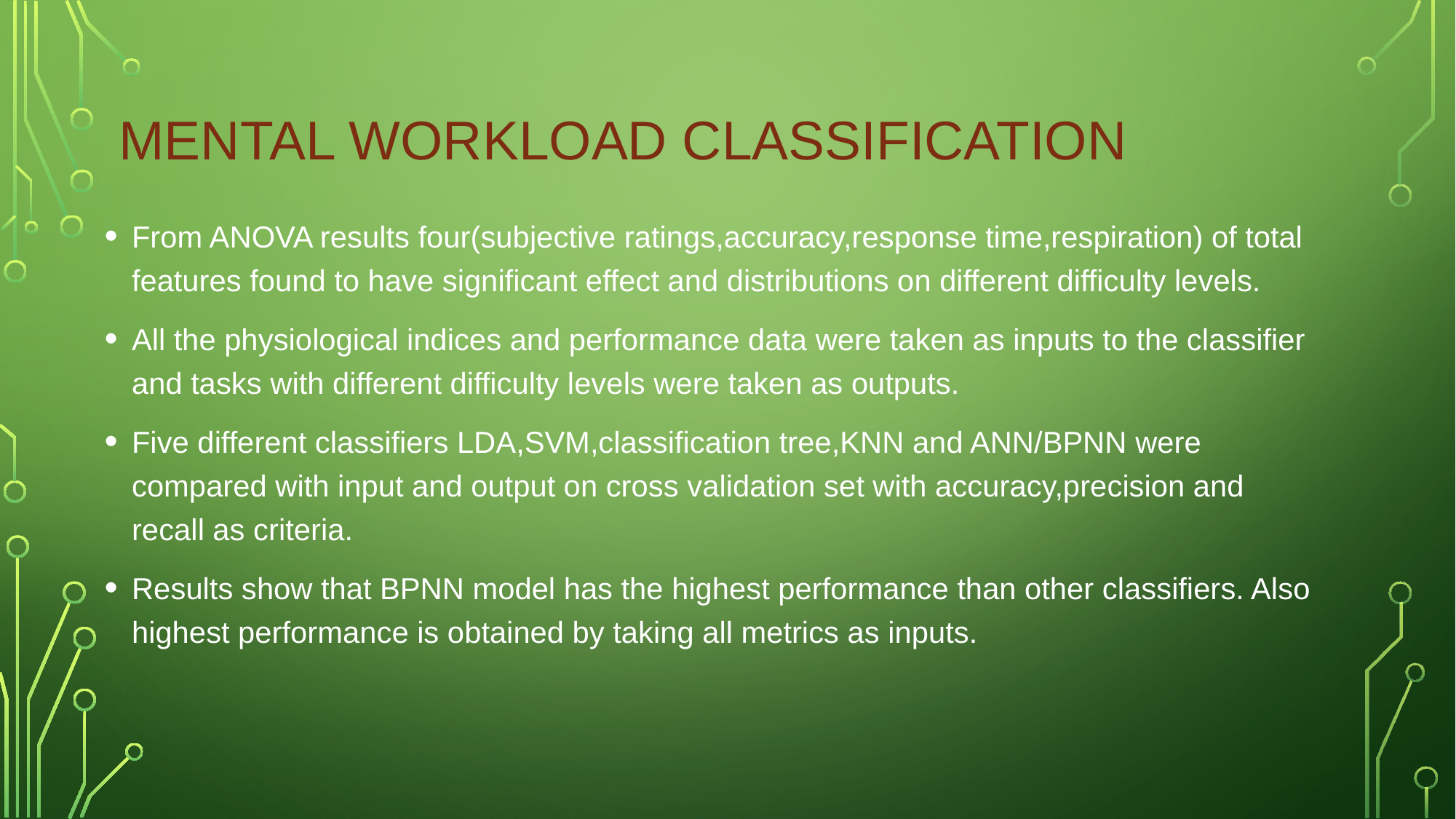

# Mental workload classification
From ANOVA results four(subjective ratings,accuracy,response time,respiration) of total features found to have significant effect and distributions on different difficulty levels.
All the physiological indices and performance data were taken as inputs to the classifier and tasks with different difficulty levels were taken as outputs.
Five different classifiers LDA,SVM,classification tree,KNN and ANN/BPNN were compared with input and output on cross validation set with accuracy,precision and recall as criteria.
Results show that BPNN model has the highest performance than other classifiers. Also highest performance is obtained by taking all metrics as inputs.